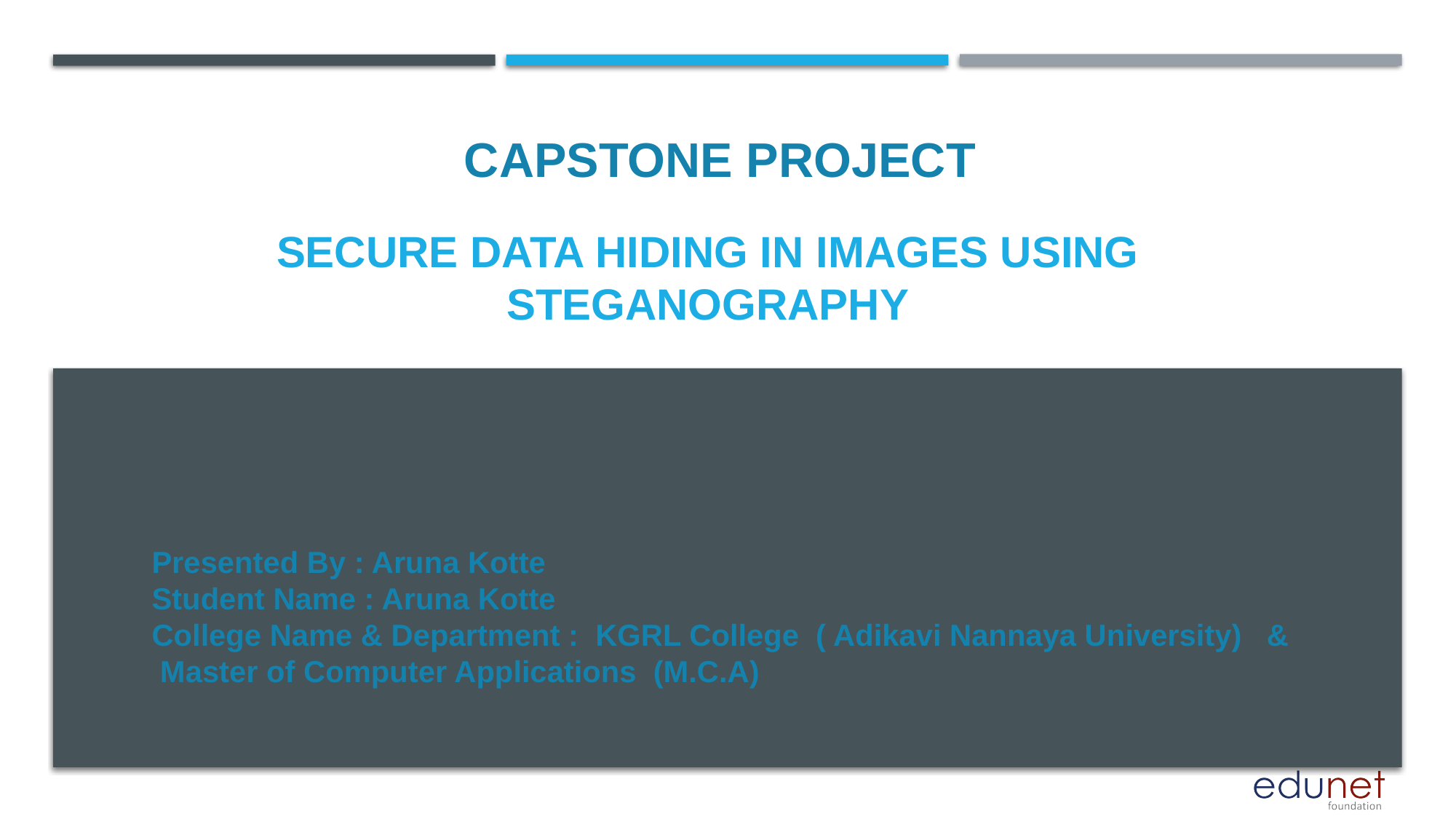

CAPSTONE PROJECT
# SECURE DATA HIDING IN IMAGES USING STEGANOGRAPHY
Presented By : Aruna Kotte
Student Name : Aruna Kotte
College Name & Department :  KGRL College  ( Adikavi Nannaya University)   &  Master of Computer Applications  (M.C.A)